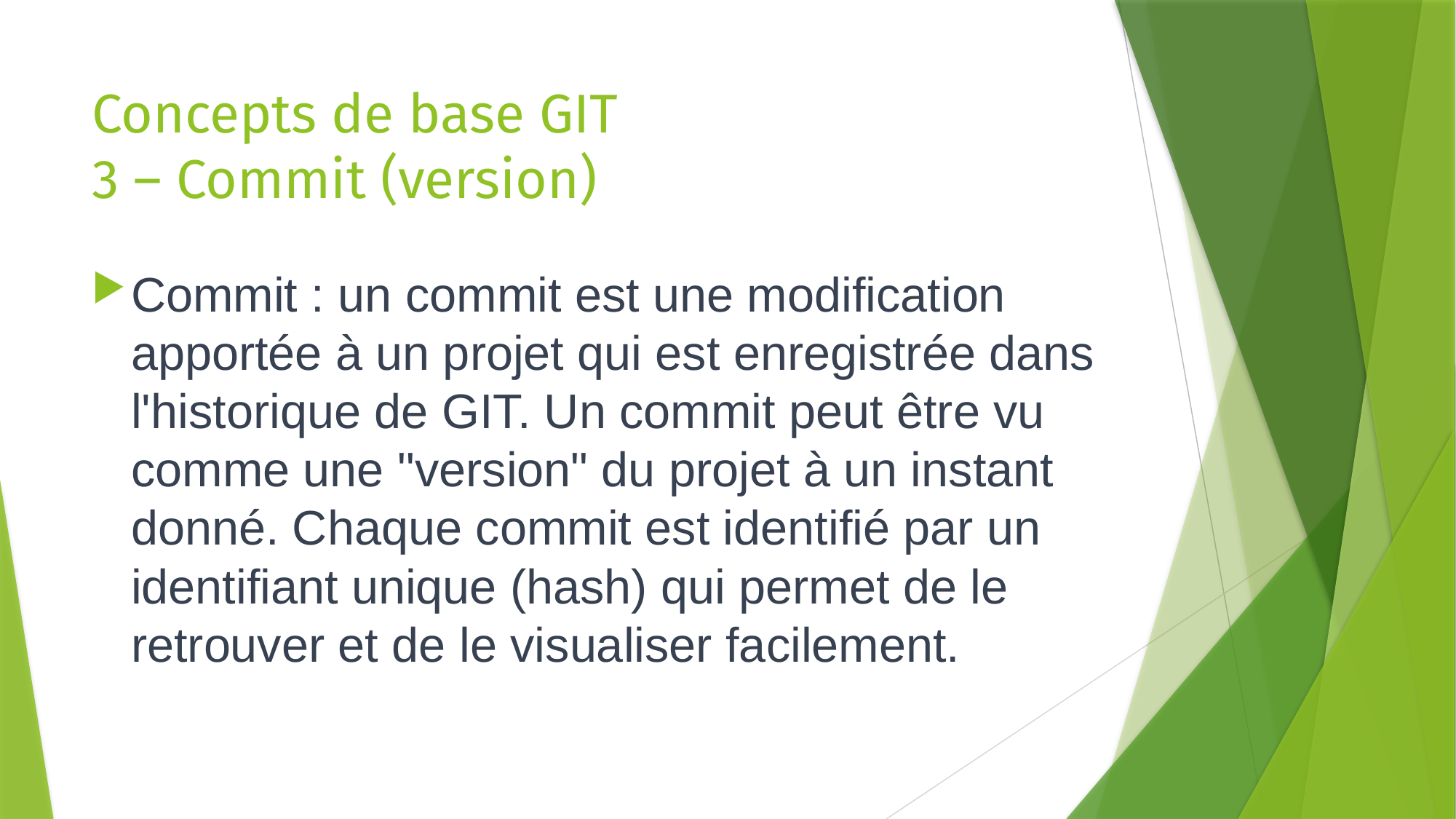

# Concepts de base GIT 3 – Commit (version)
Commit : un commit est une modification apportée à un projet qui est enregistrée dans l'historique de GIT. Un commit peut être vu comme une "version" du projet à un instant donné. Chaque commit est identifié par un identifiant unique (hash) qui permet de le retrouver et de le visualiser facilement.